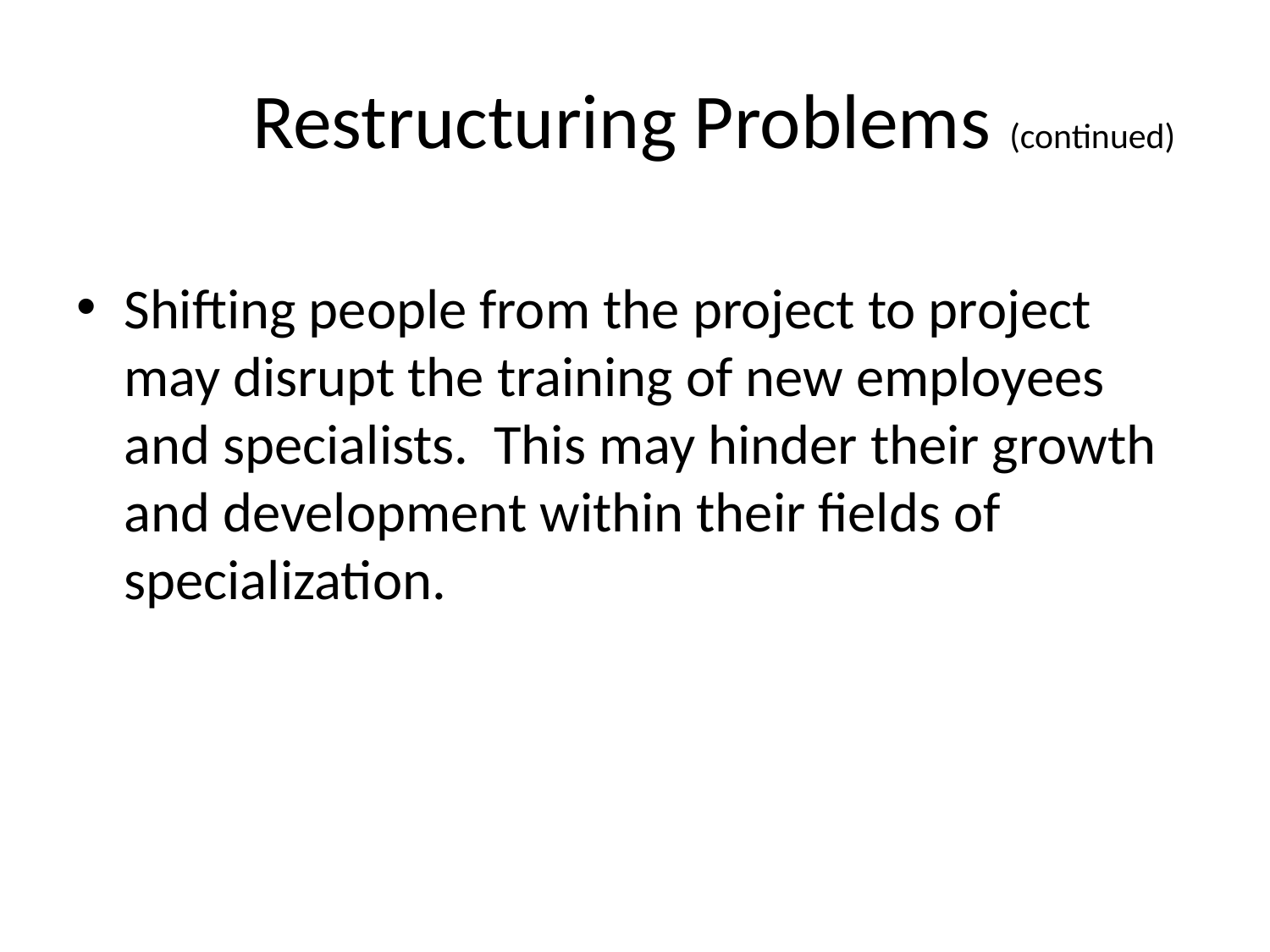

# Restructuring Problems (continued)
Shifting people from the project to project may disrupt the training of new employees and specialists.  This may hinder their growth and development within their fields of specialization.